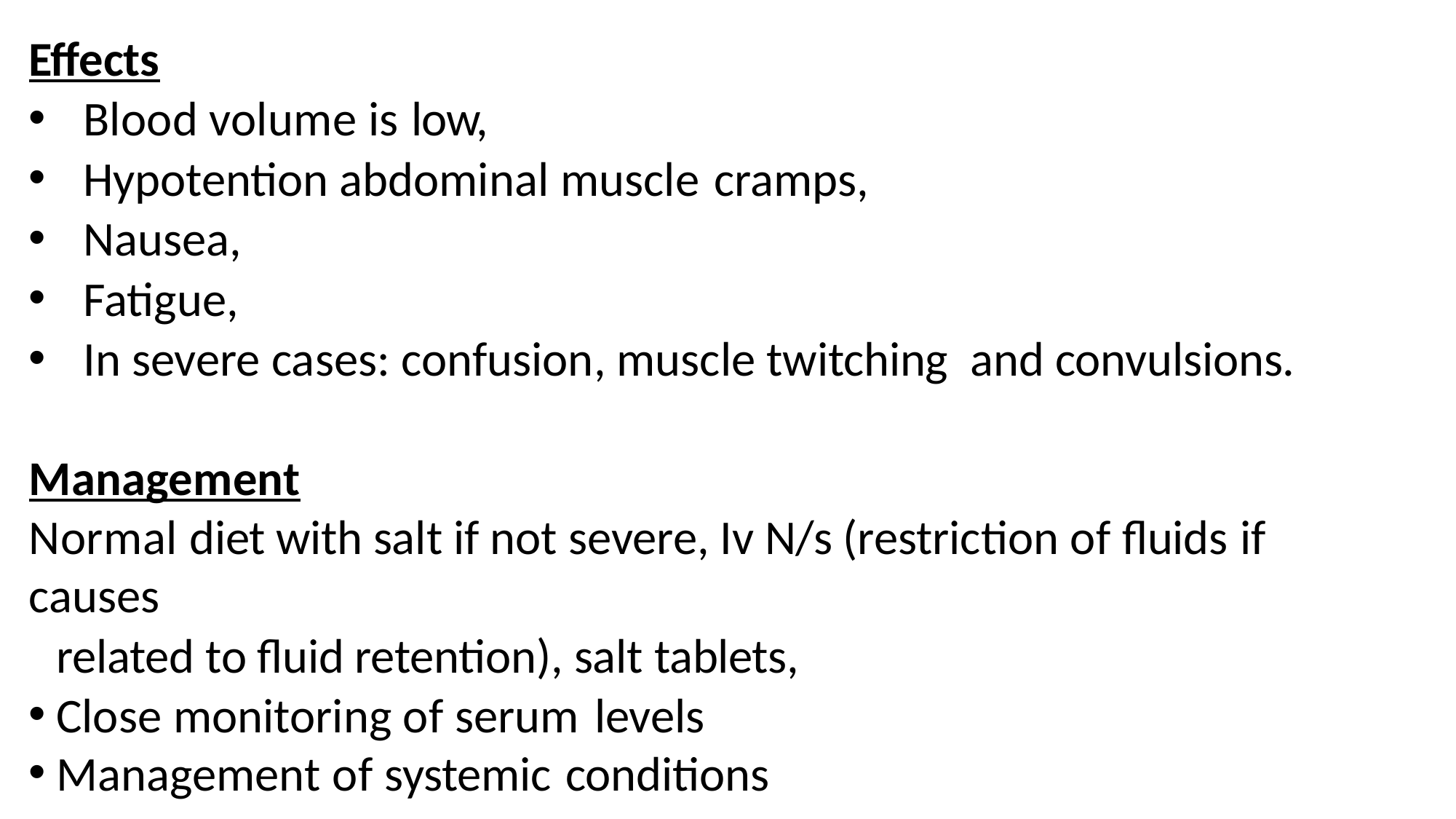

Effects
Blood volume is low,
Hypotention abdominal muscle cramps,
Nausea,
Fatigue,
In severe cases: confusion, muscle twitching  and convulsions.

Management
Normal diet with salt if not severe, Iv N/s (restriction of fluids if causes
related to fluid retention), salt tablets,
Close monitoring of serum levels
Management of systemic conditions